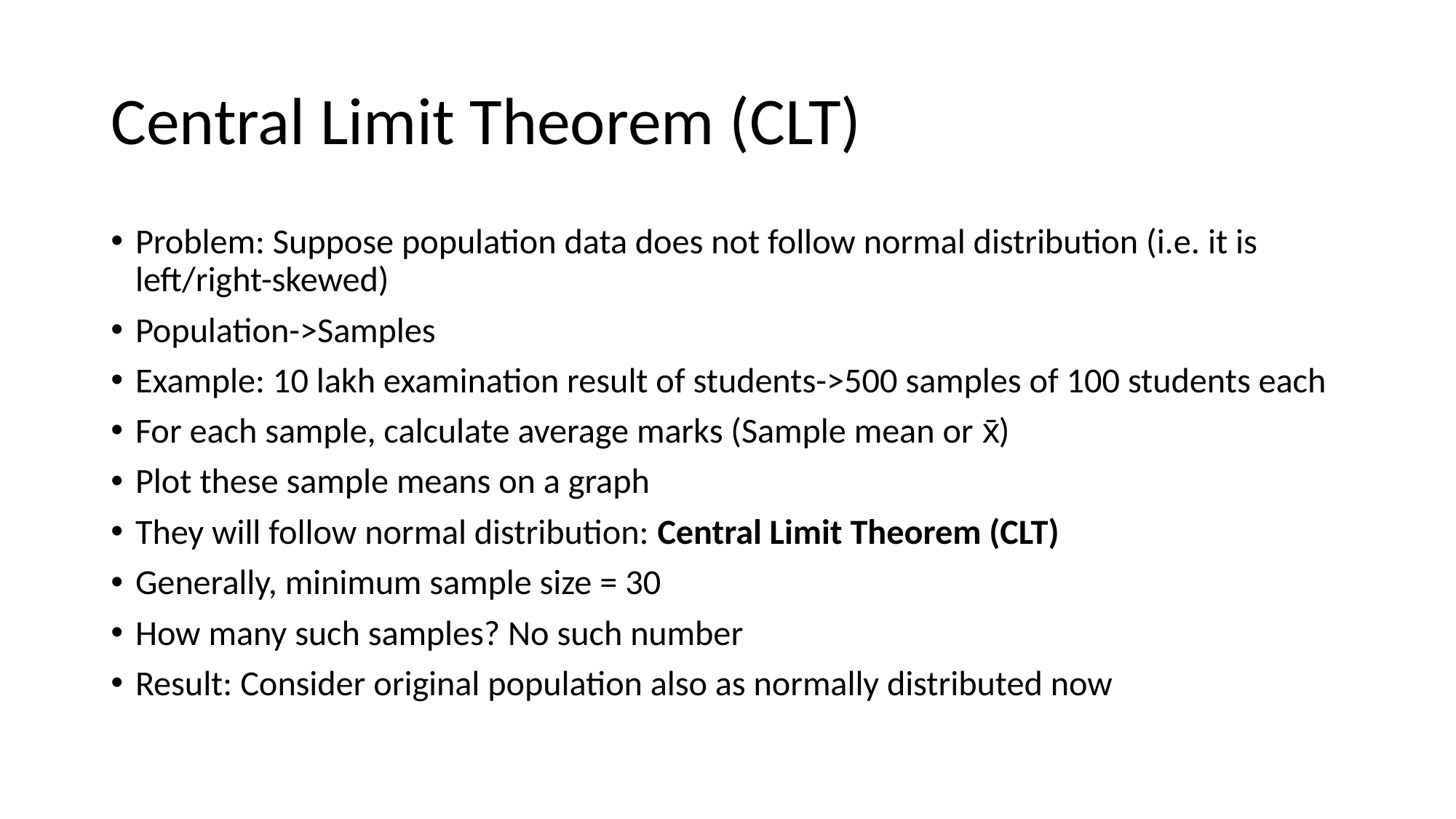

# Central Limit Theorem (CLT)
Problem: Suppose population data does not follow normal distribution (i.e. it is left/right-skewed)
Population->Samples
Example: 10 lakh examination result of students->500 samples of 100 students each
For each sample, calculate average marks (Sample mean or x̄)
Plot these sample means on a graph
They will follow normal distribution: Central Limit Theorem (CLT)
Generally, minimum sample size = 30
How many such samples? No such number
Result: Consider original population also as normally distributed now